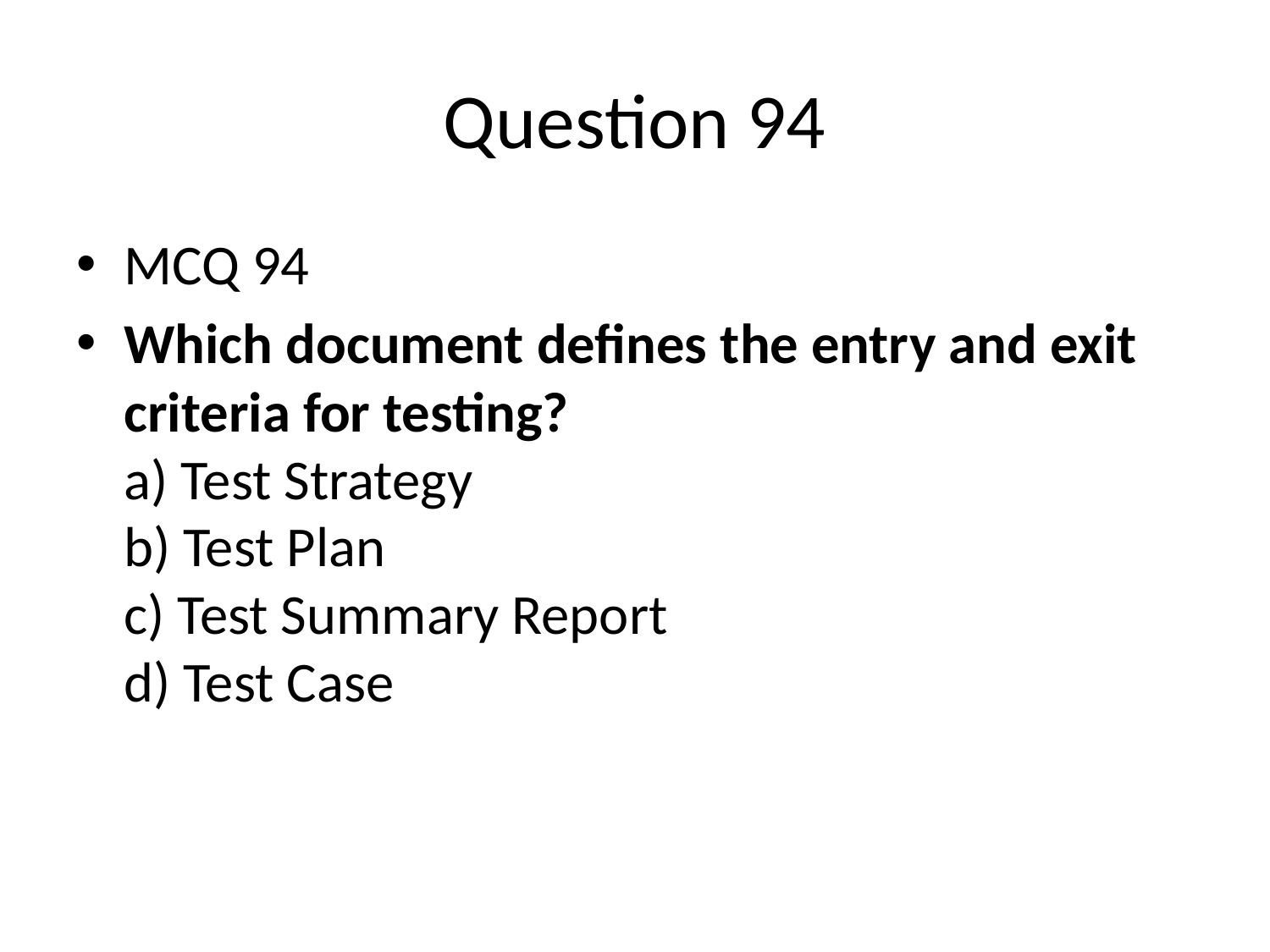

# Question 94
MCQ 94
Which document defines the entry and exit criteria for testing?
a) Test Strategy
b) Test Plan
c) Test Summary Report
d) Test Case